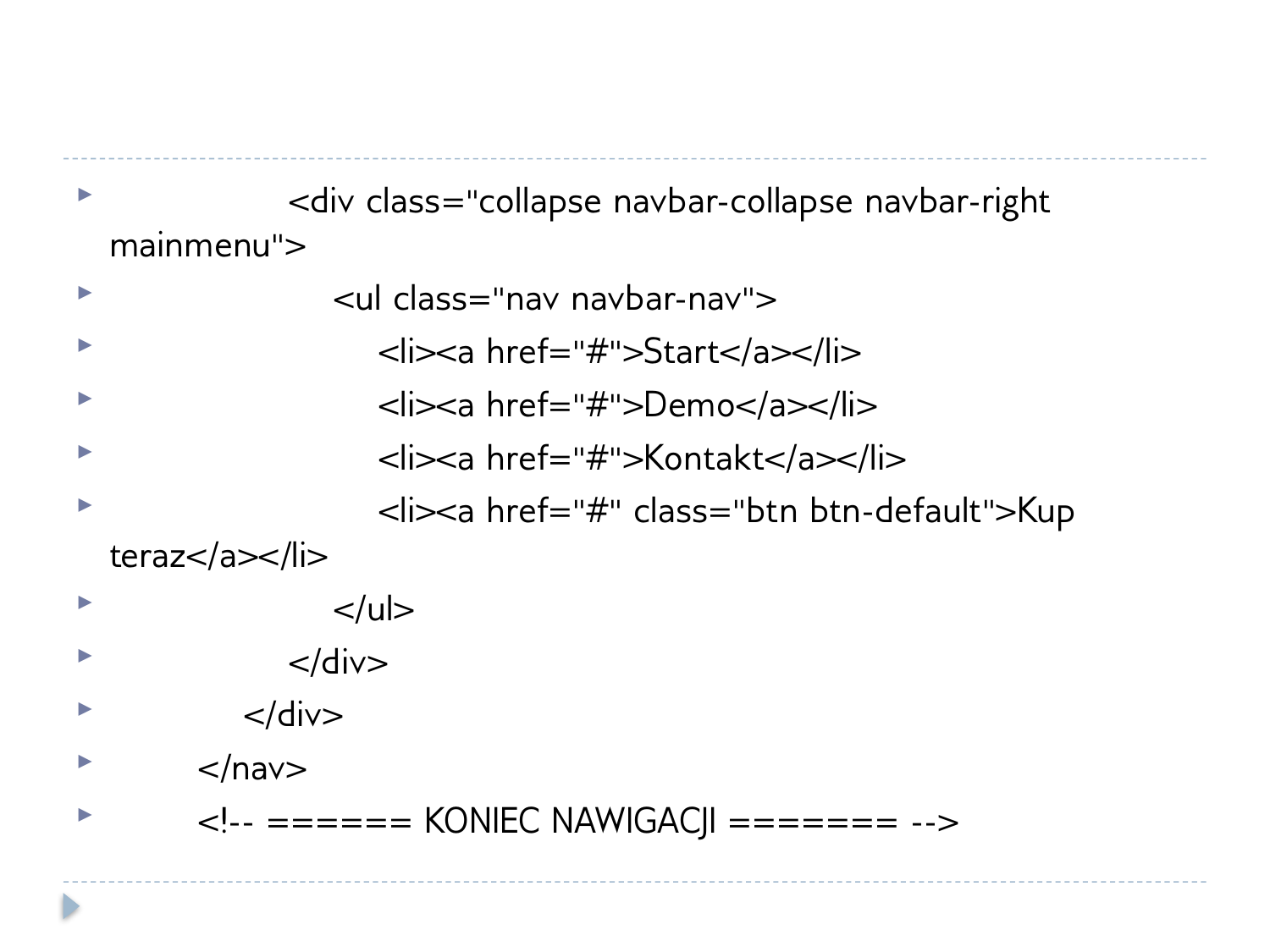

#
                <div class="collapse navbar-collapse navbar-right mainmenu">
                    <ul class="nav navbar-nav">
                        <li><a href="#">Start</a></li>
                        <li><a href="#">Demo</a></li>
                        <li><a href="#">Kontakt</a></li>
                        <li><a href="#" class="btn btn-default">Kup teraz</a></li>
                    </ul>
                </div>
            </div>
        </nav>
        <!-- ====== KONIEC NAWIGACJI ======= -->